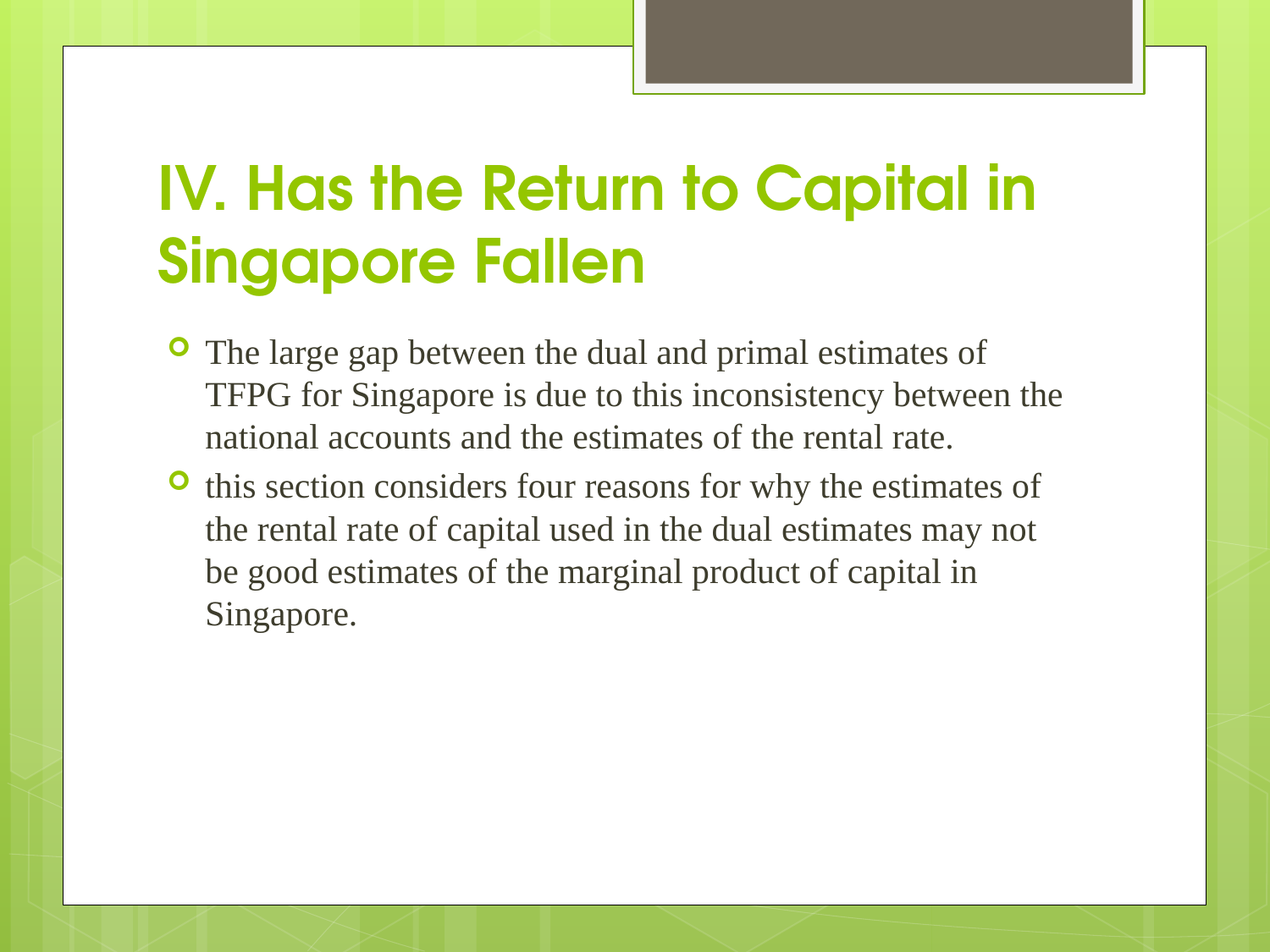

# IV. Has the Return to Capital in Singapore Fallen
The large gap between the dual and primal estimates of TFPG for Singapore is due to this inconsistency between the national accounts and the estimates of the rental rate.
this section considers four reasons for why the estimates of the rental rate of capital used in the dual estimates may not be good estimates of the marginal product of capital in Singapore.